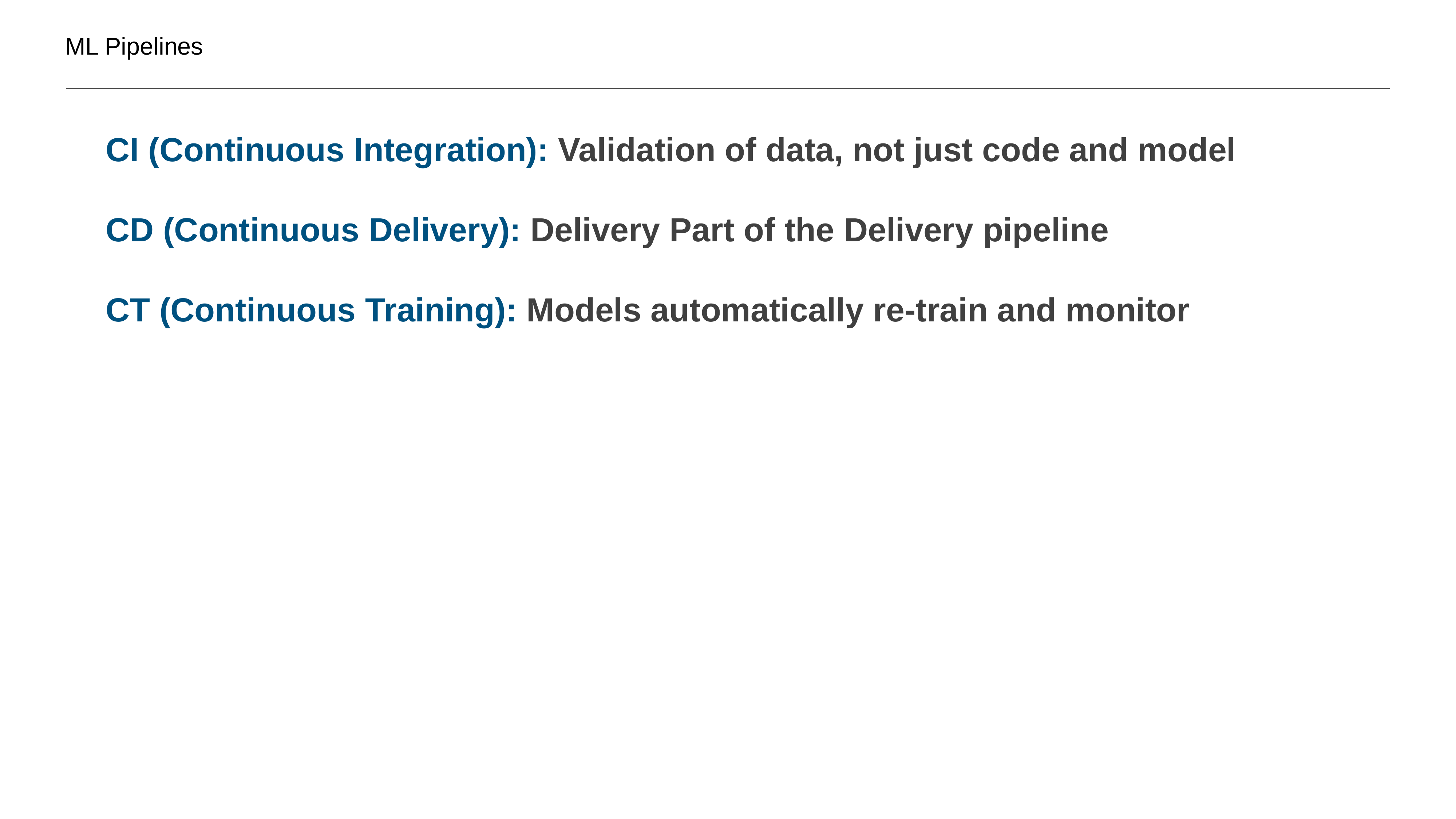

ML Pipelines
CI (Continuous Integration): Validation of data, not just code and model

CD (Continuous Delivery): Delivery Part of the Delivery pipeline

CT (Continuous Training): Models automatically re-train and monitor